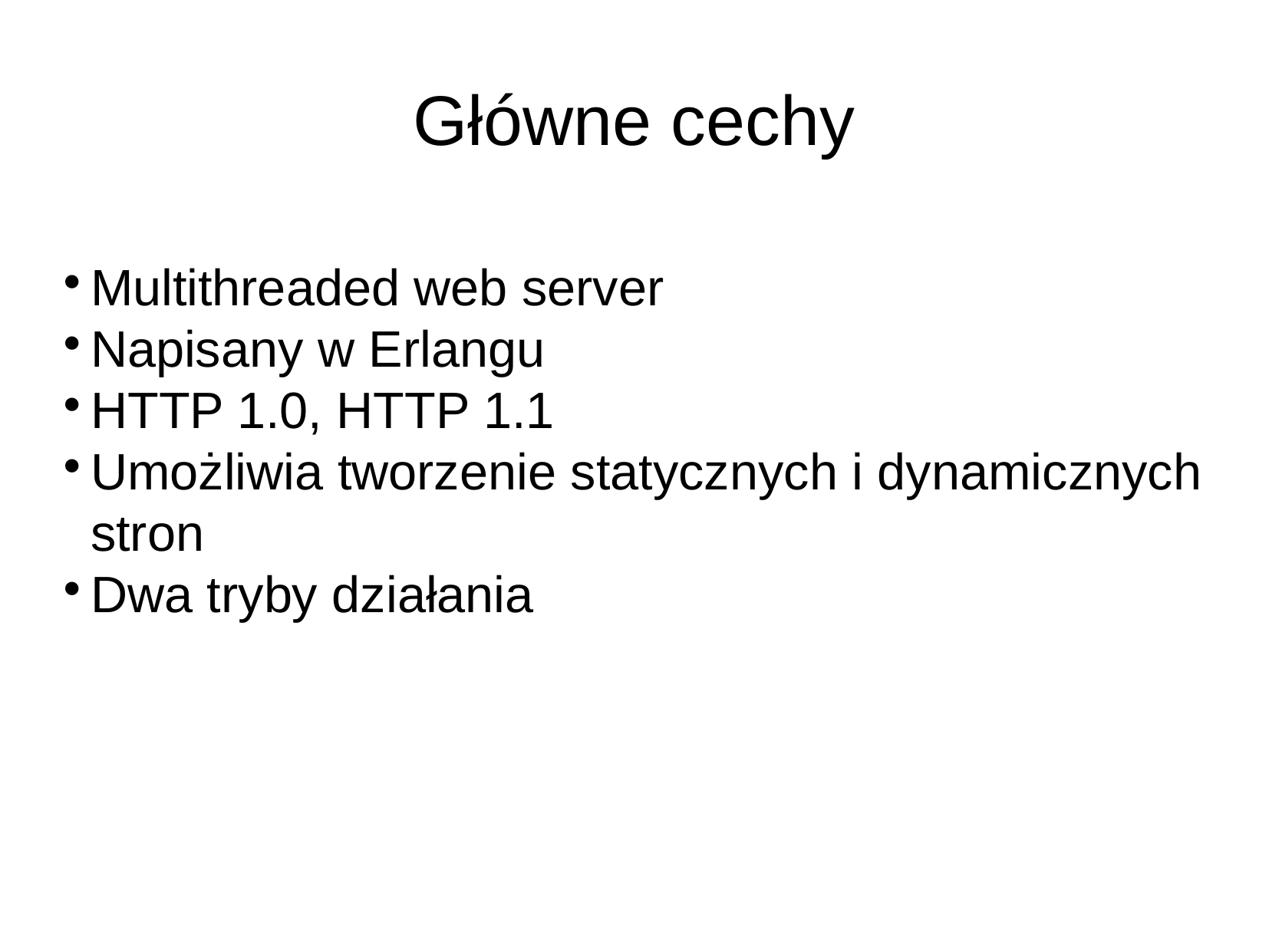

Główne cechy
Multithreaded web server
Napisany w Erlangu
HTTP 1.0, HTTP 1.1
Umożliwia tworzenie statycznych i dynamicznych stron
Dwa tryby działania